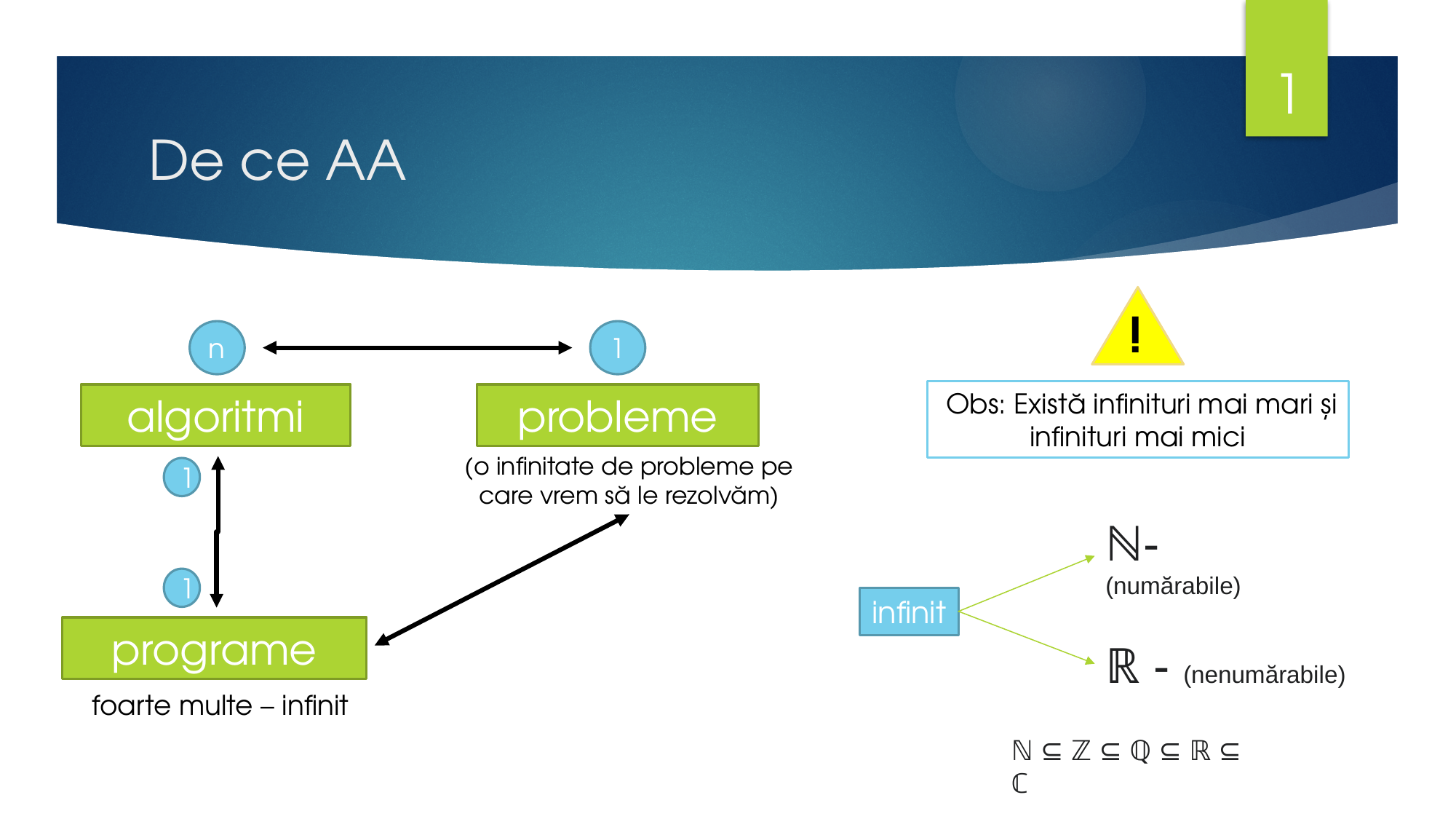

1
# De ce AA

!
n
1
 Obs: Există infinituri mai mari și infinituri mai mici
algoritmi
probleme
(o infinitate de probleme pe care vrem să le rezolvăm)
1
ℕ- (numărabile)
1
infinit
programe
ℝ - (nenumărabile)
foarte multe – infinit
ℕ ⊆ ℤ ⊆ ℚ ⊆ ℝ ⊆ ℂ